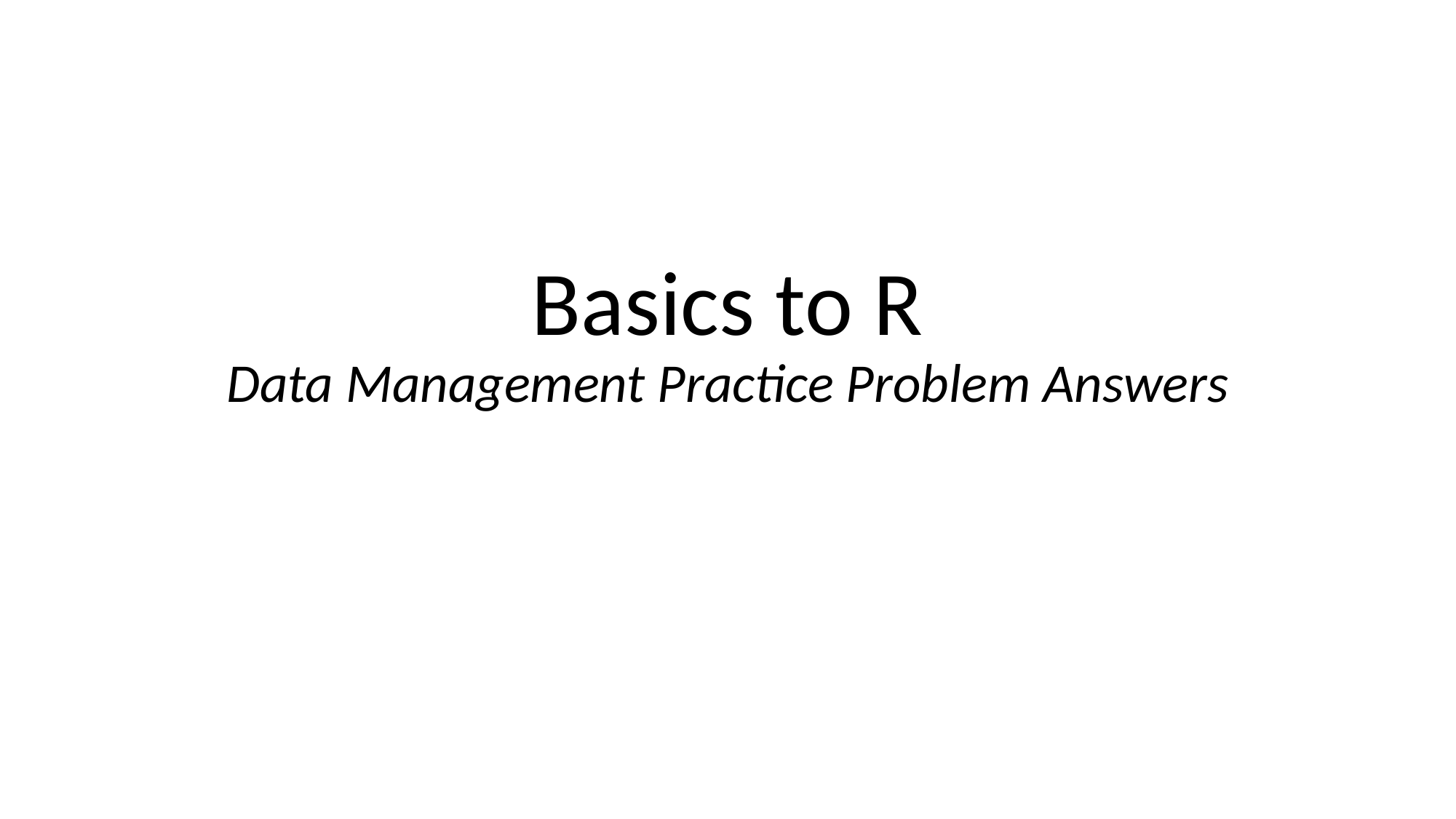

# Basics to R Data Management Practice Problem Answers